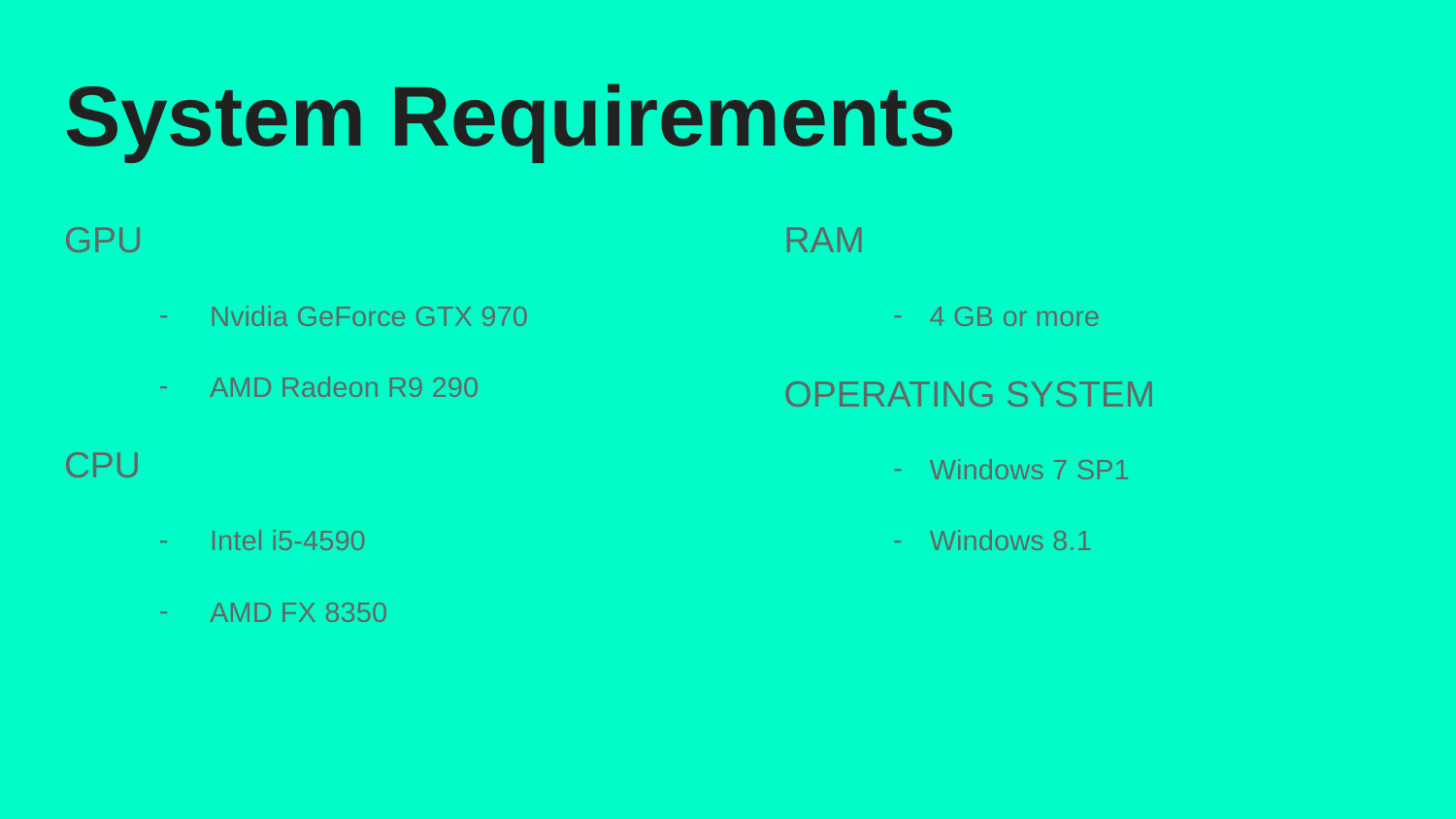

# System Requirements
GPU
Nvidia GeForce GTX 970
AMD Radeon R9 290
CPU
Intel i5-4590
AMD FX 8350
RAM
4 GB or more
OPERATING SYSTEM
Windows 7 SP1
Windows 8.1